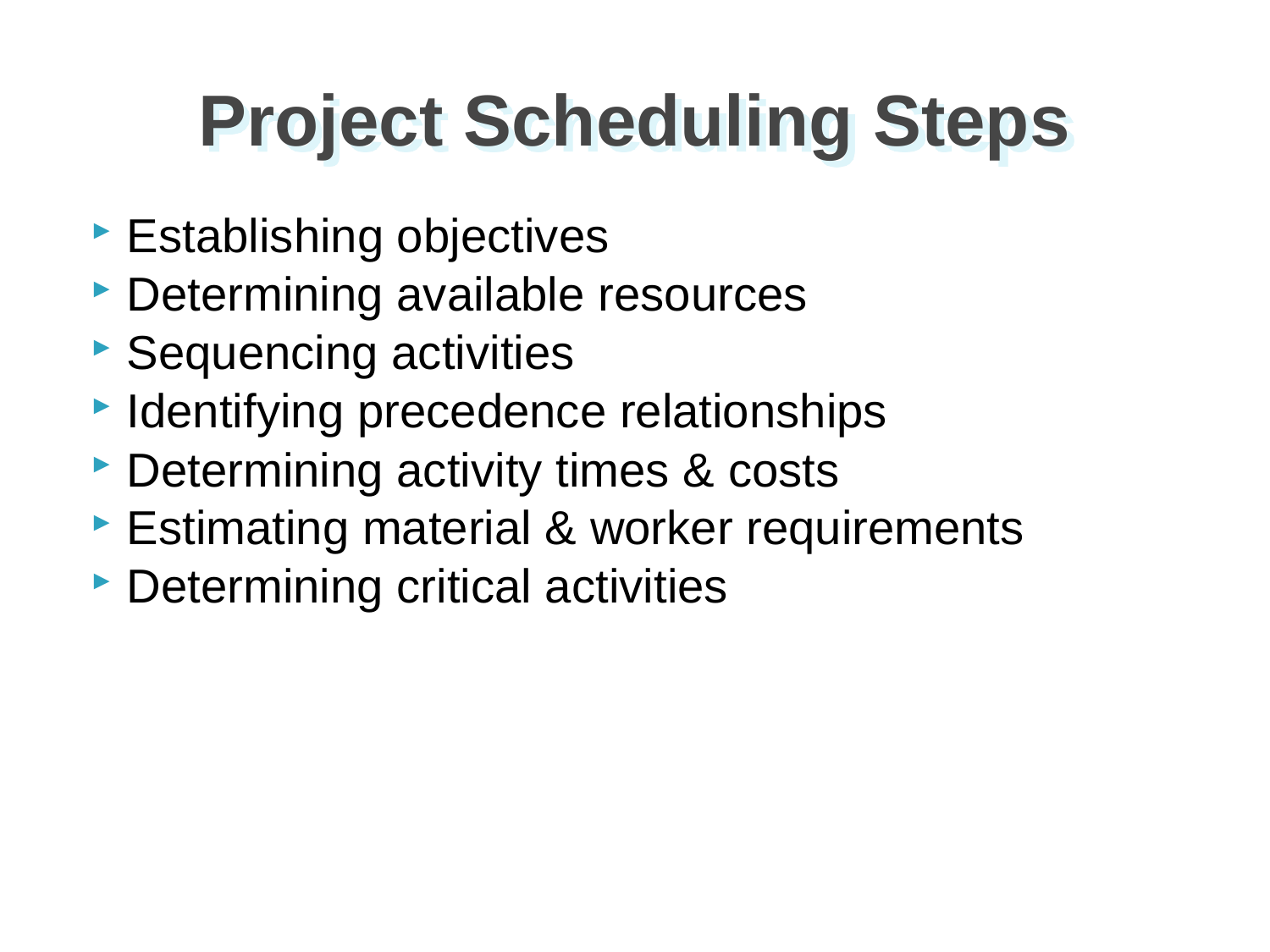

# Project Scheduling Steps
Establishing objectives
Determining available resources
Sequencing activities
Identifying precedence relationships
Determining activity times & costs
Estimating material & worker requirements
Determining critical activities